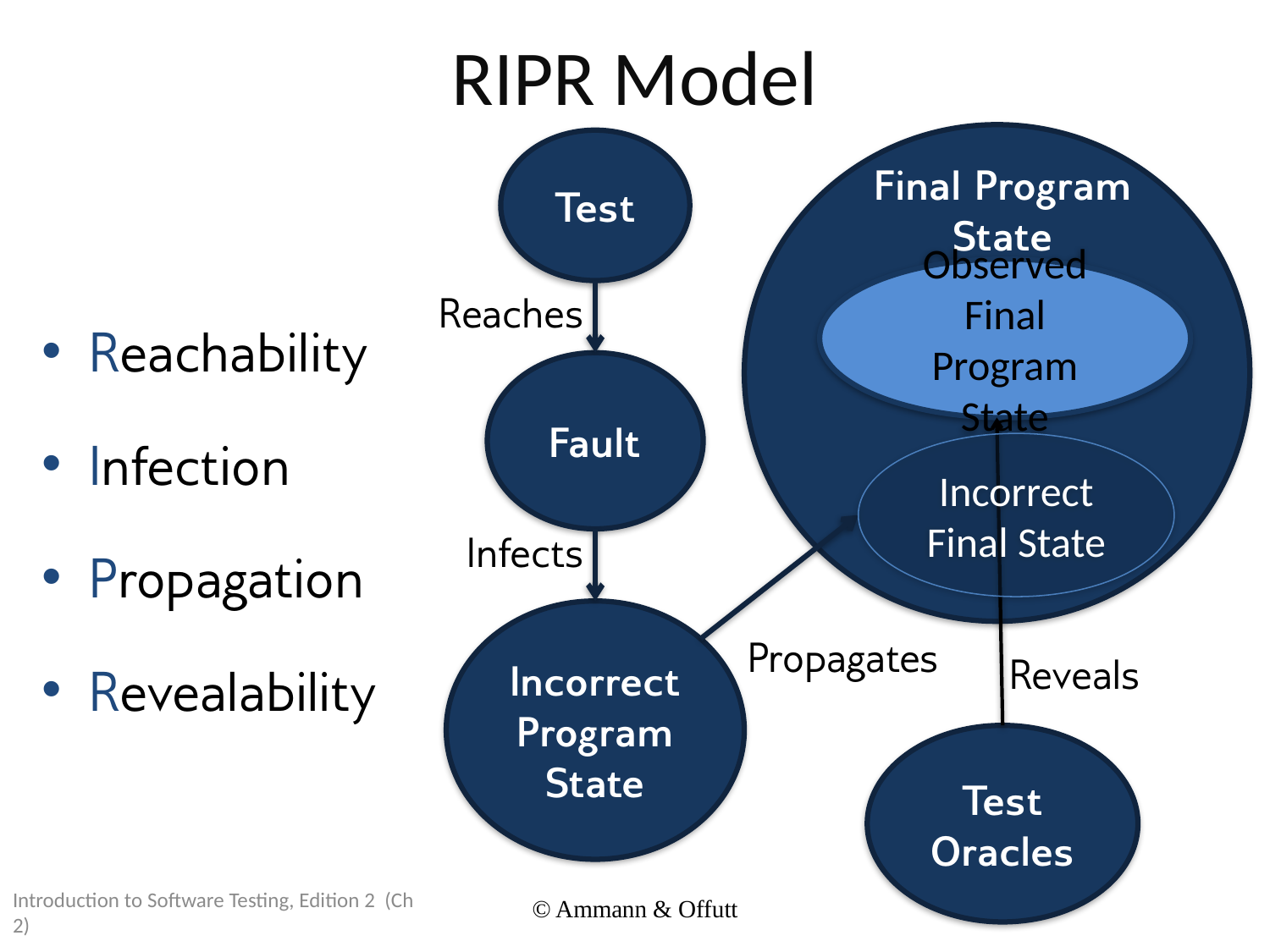

# RIPR Model

Test
Reachability
Infection
Propagation
Revealability
Final Program State
Observed Final Program State
Reaches
Fault
Incorrect Final State
Infects
Incorrect Program State
Propagates
Reveals
Test Oracles
Introduction to Software Testing, Edition 2  (Ch 2)
© Ammann & Offutt